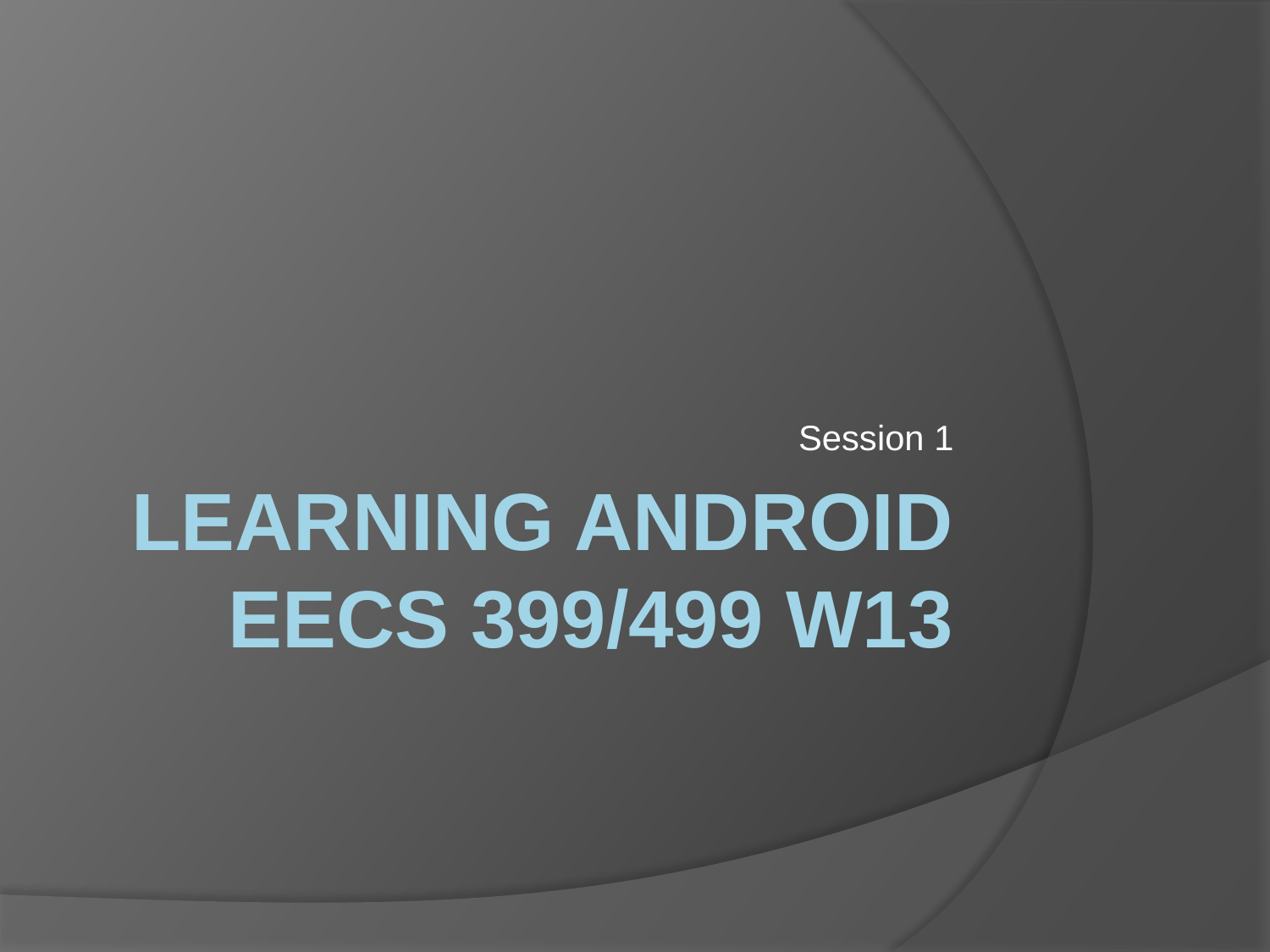

Session 1
# Learning Android EECS 399/499 W13